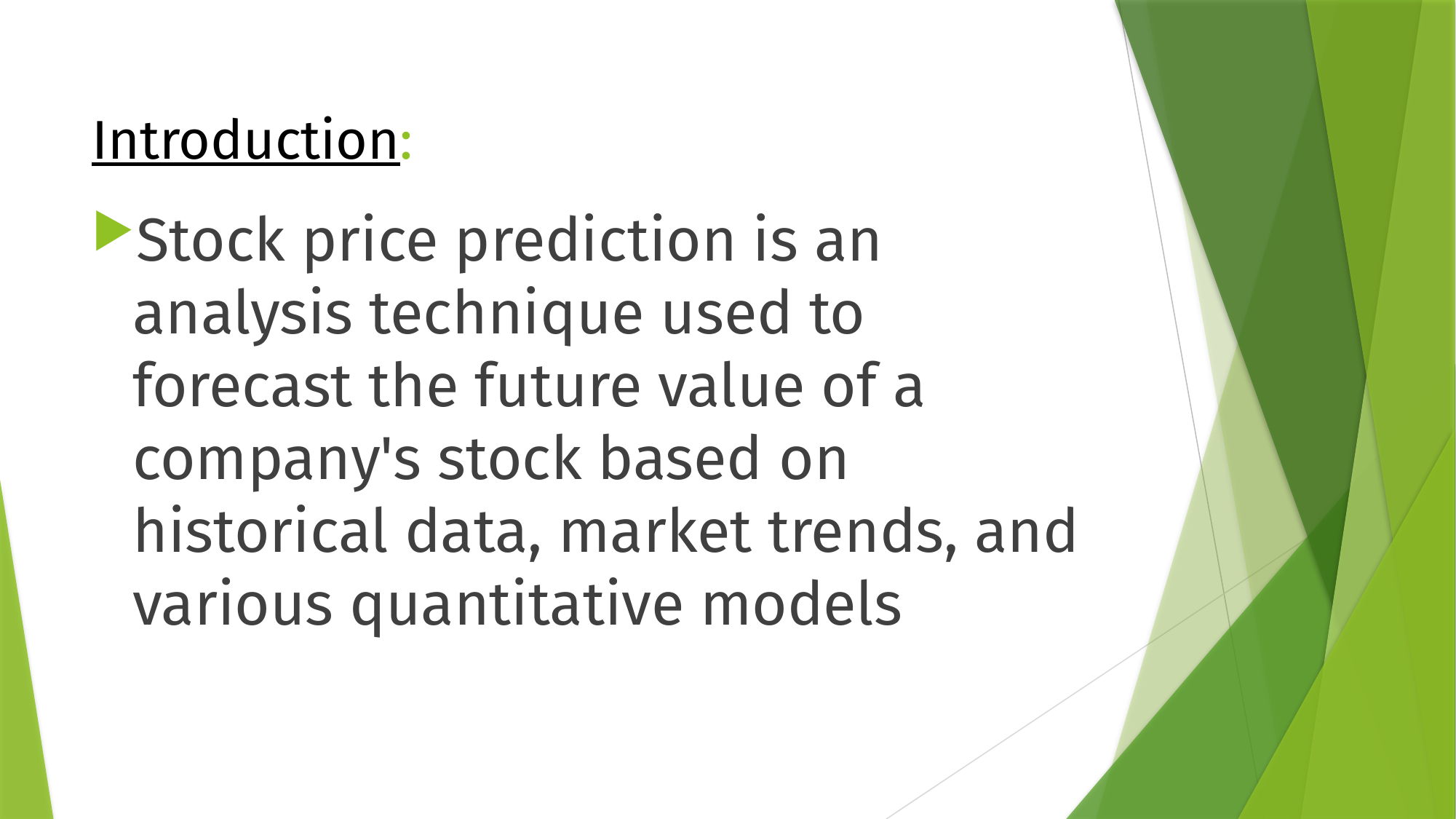

# Introduction:
Stock price prediction is an analysis technique used to forecast the future value of a company's stock based on historical data, market trends, and various quantitative models